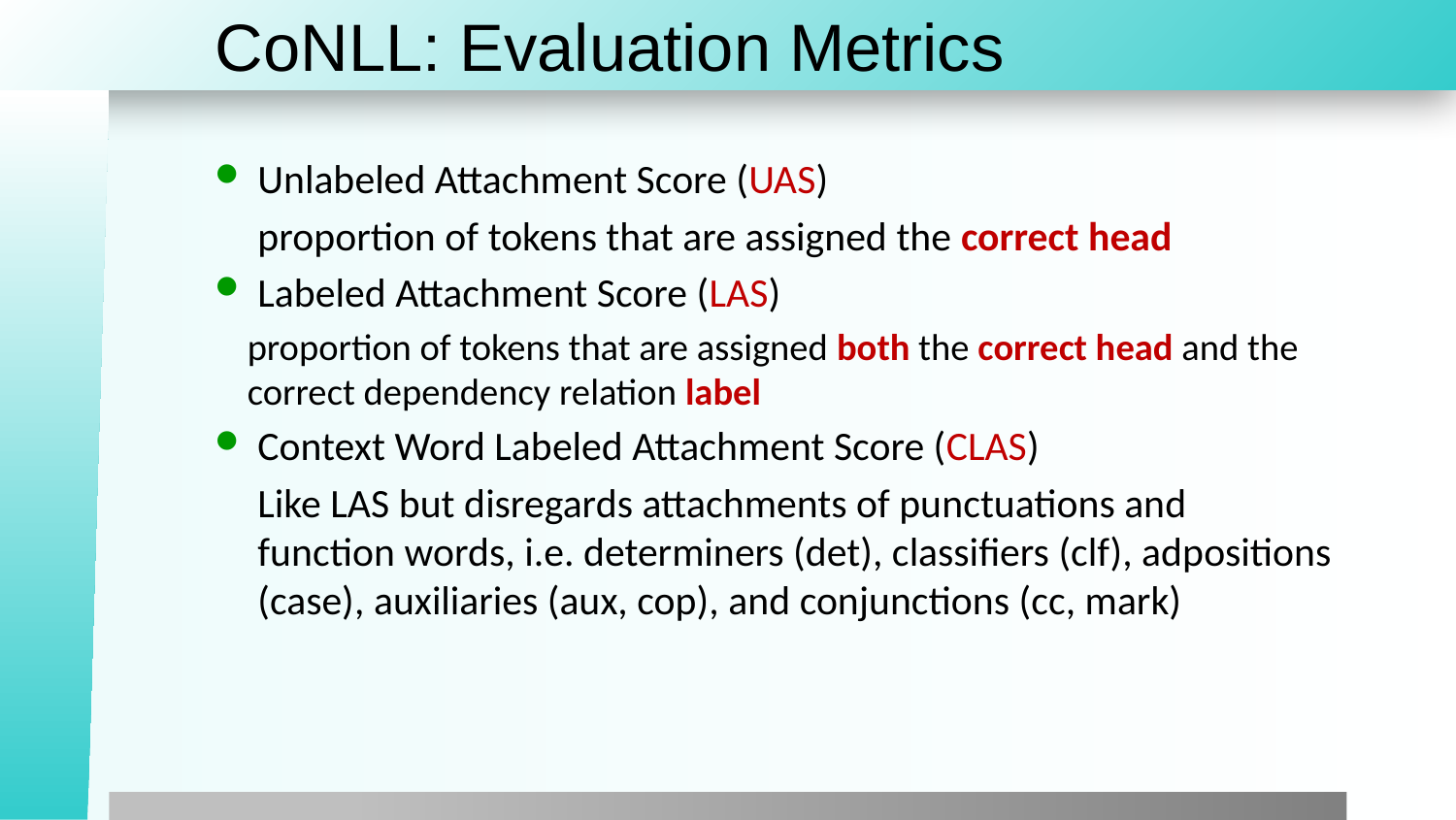

# CoNLL: Evaluation Metrics
Unlabeled Attachment Score (UAS)
proportion of tokens that are assigned the correct head
Labeled Attachment Score (LAS)
proportion of tokens that are assigned both the correct head and the correct dependency relation label
Context Word Labeled Attachment Score (CLAS)
Like LAS but disregards attachments of punctuations and function words, i.e. determiners (det), classifiers (clf), adpositions (case), auxiliaries (aux, cop), and conjunctions (cc, mark)